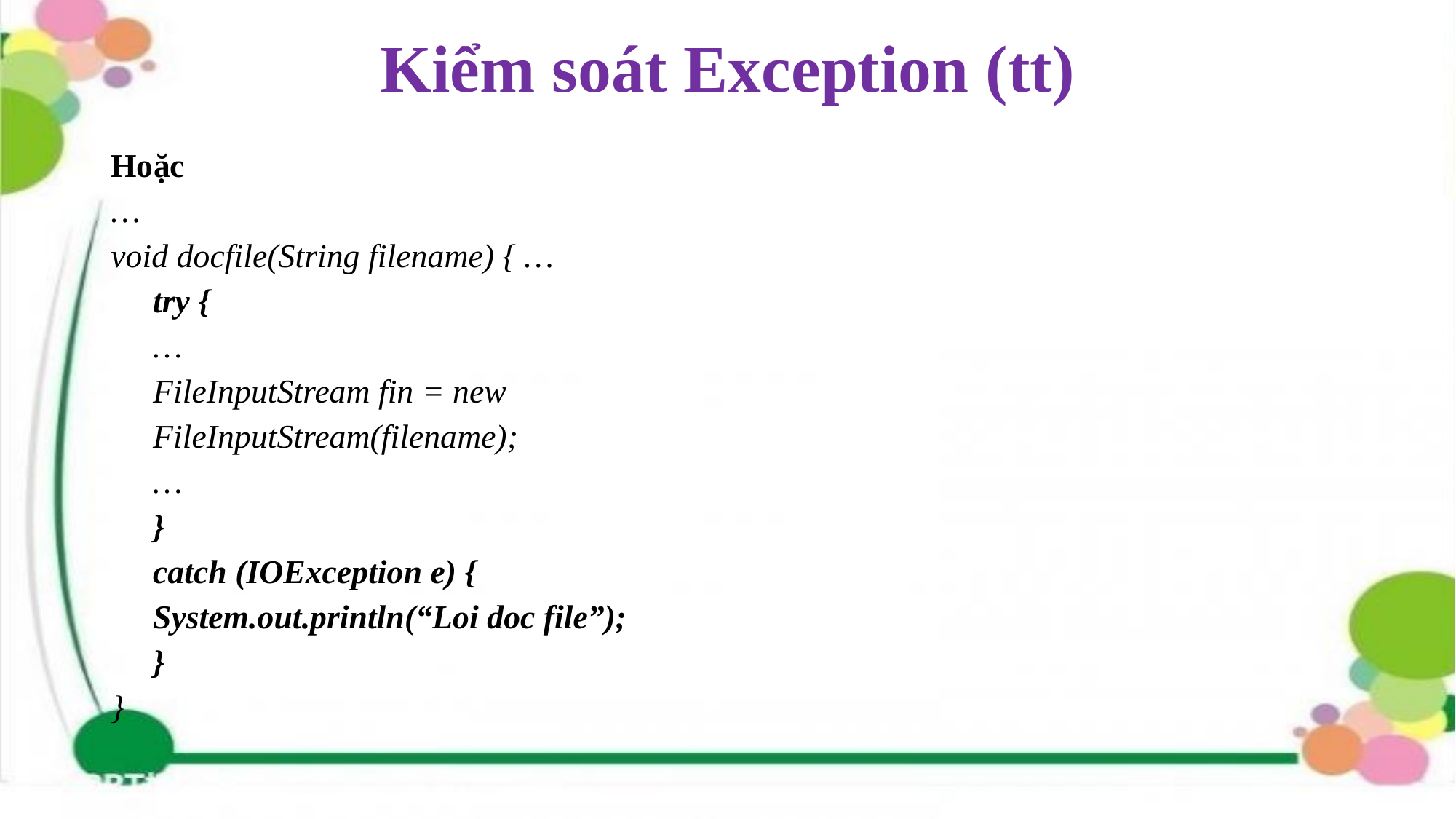

# Kiểm soát Exception (tt)
Hoặc
…
void docfile(String filename) { …
try {
…
FileInputStream fin = new
FileInputStream(filename);
…
}
catch (IOException e) {
System.out.println(“Loi doc file”);
}
}